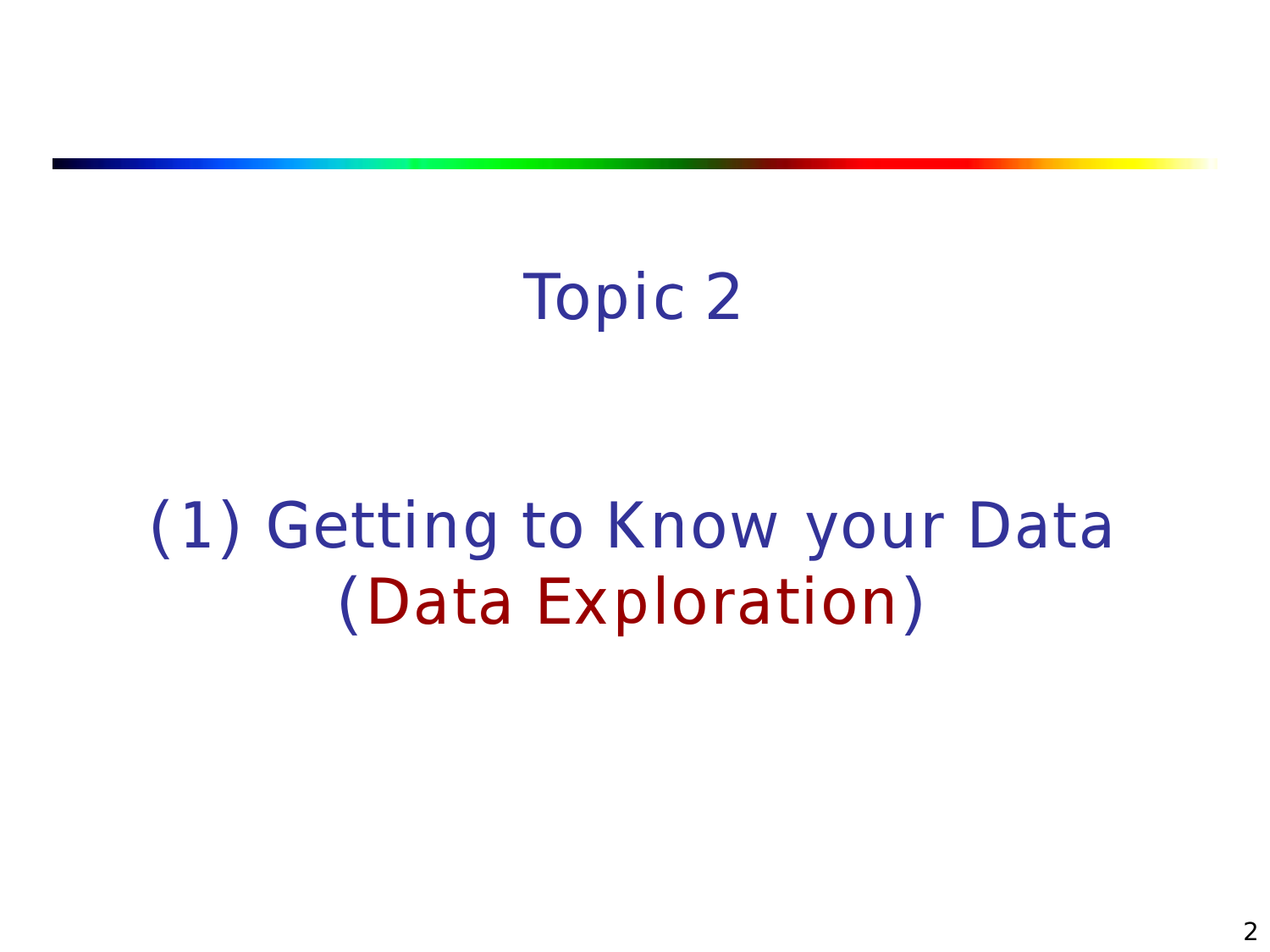

# Topic 2 (1) Getting to Know your Data (Data Exploration)
2